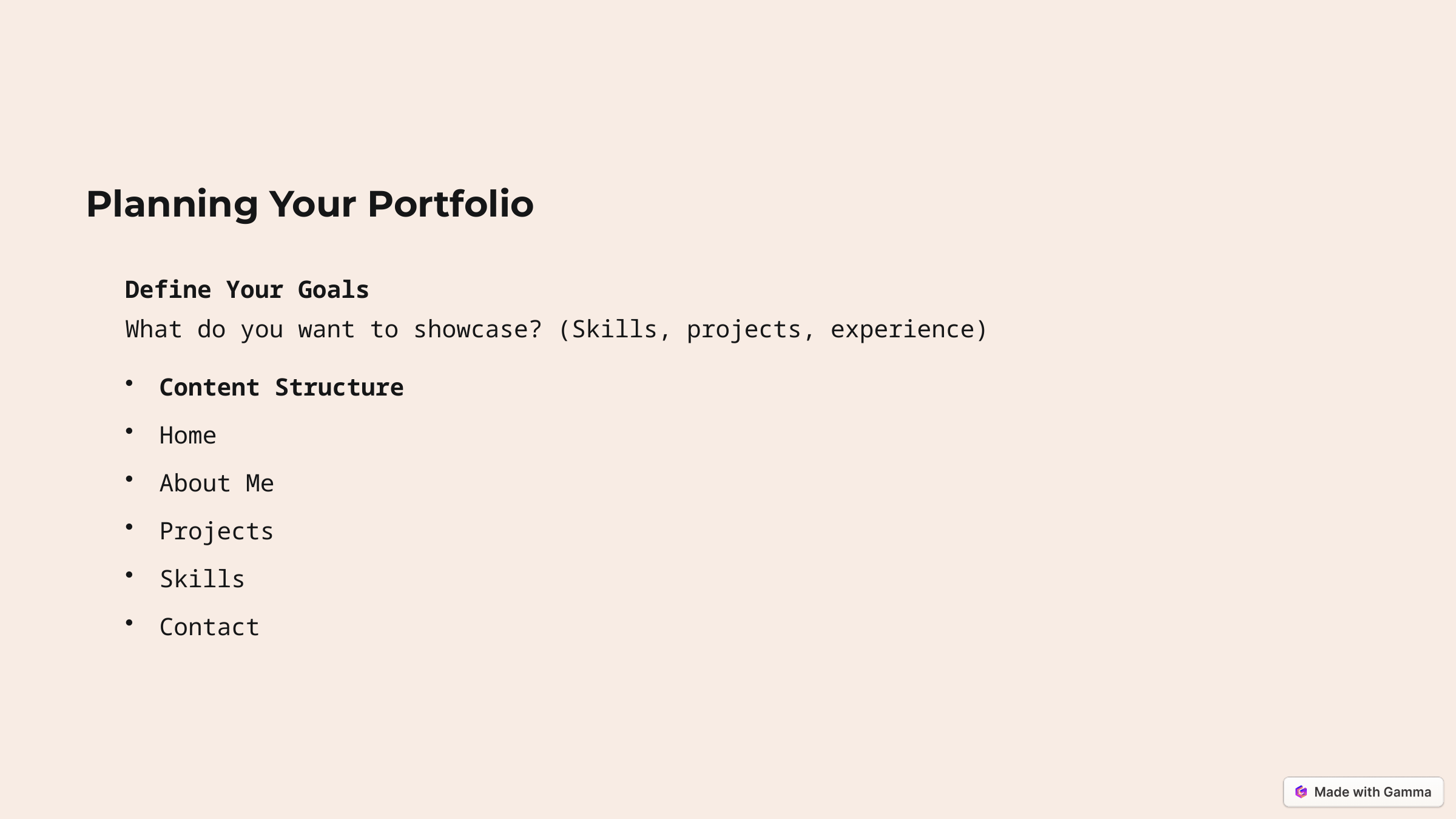

Planning Your Portfolio
Define Your Goals
What do you want to showcase? (Skills, projects, experience)
Content Structure
Home
About Me
Projects
Skills
Contact